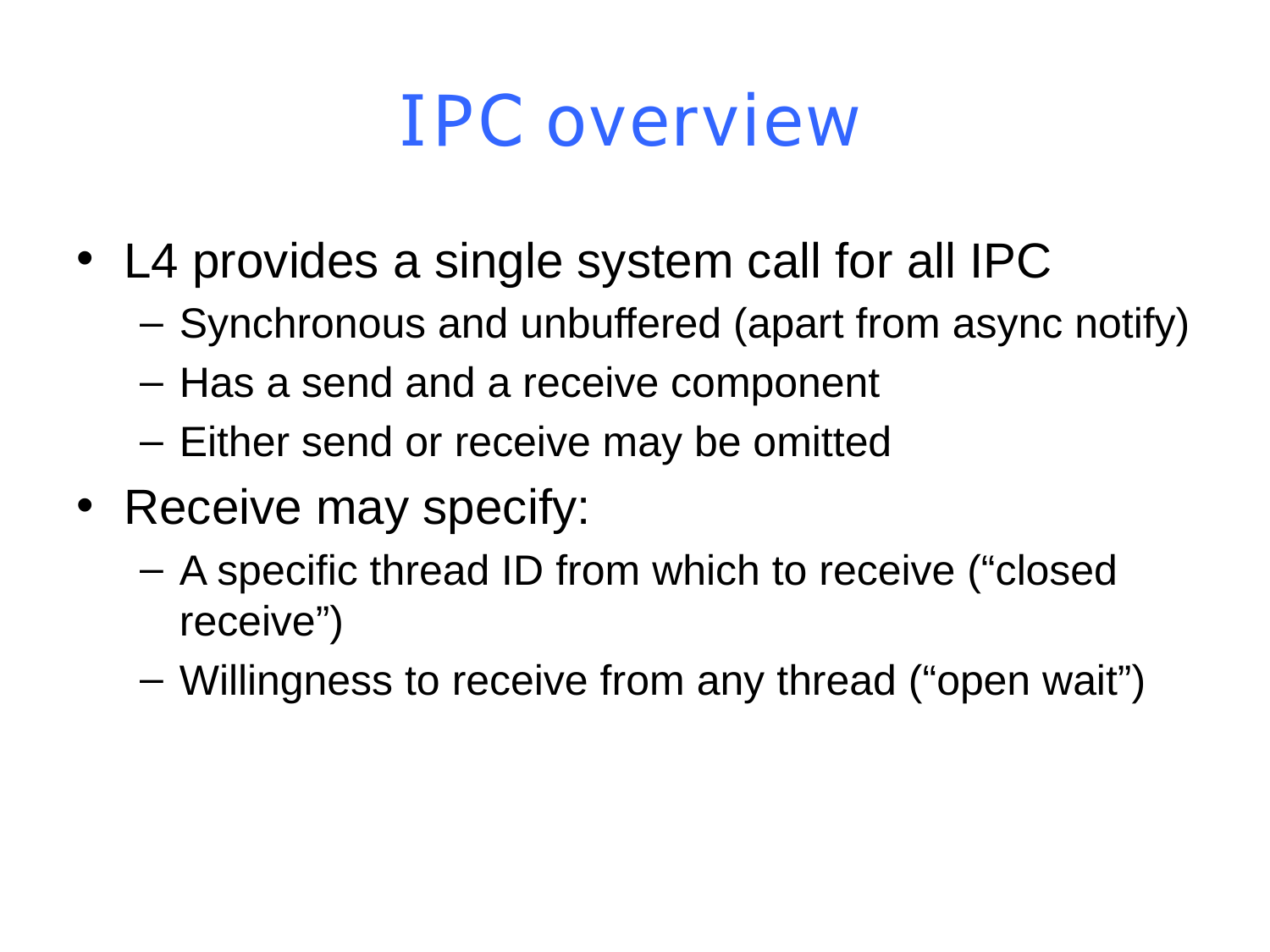

# IPC overview
L4 provides a single system call for all IPC
Synchronous and unbuffered (apart from async notify)
Has a send and a receive component
Either send or receive may be omitted
Receive may specify:
A specific thread ID from which to receive (“closed receive”)
Willingness to receive from any thread (“open wait”)